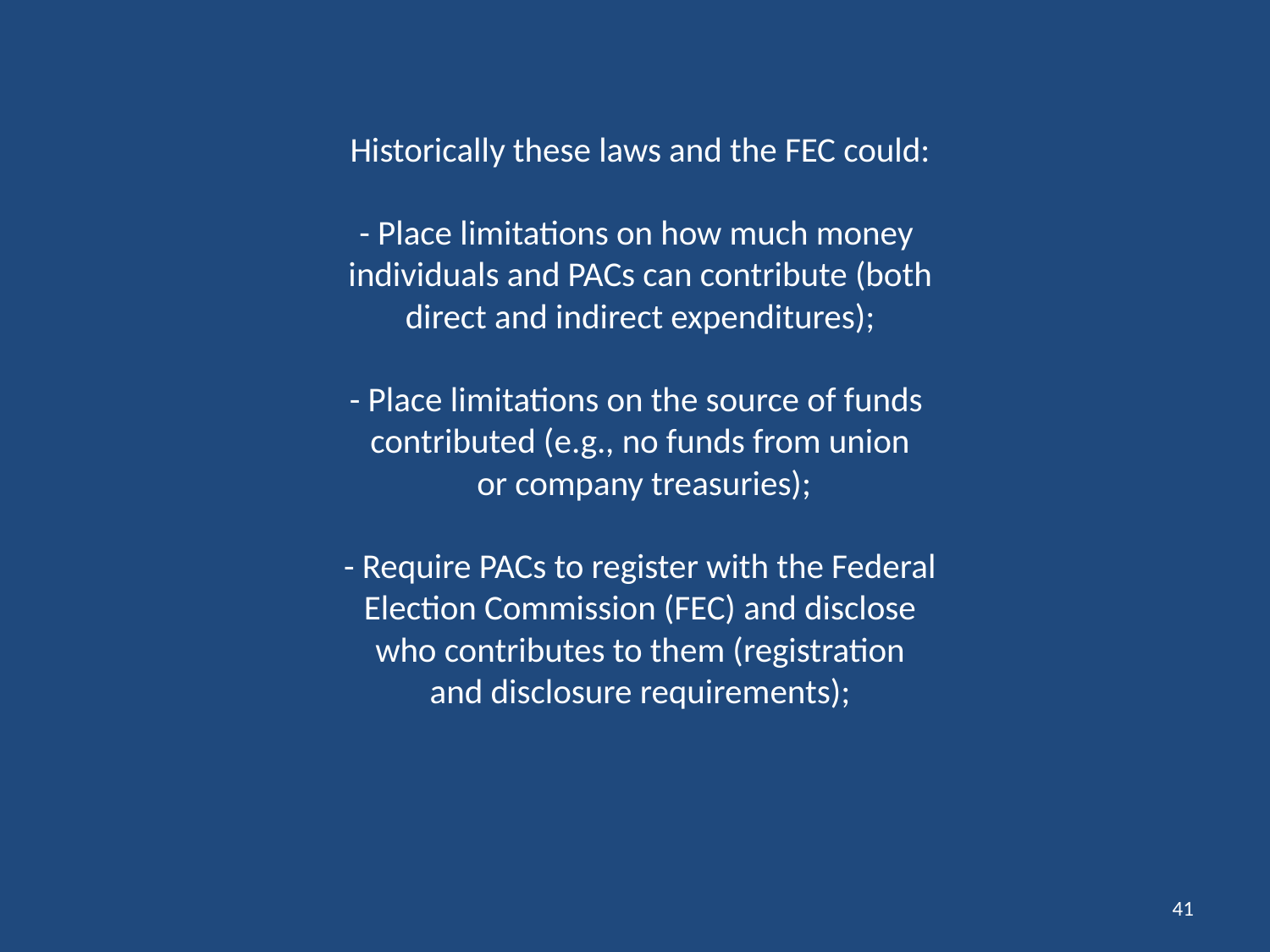

# Historically these laws and the FEC could: - Place limitations on how much money individuals and PACs can contribute (both direct and indirect expenditures); - Place limitations on the source of funds contributed (e.g., no funds from union or company treasuries); - Require PACs to register with the Federal Election Commission (FEC) and disclose who contributes to them (registration and disclosure requirements);
41